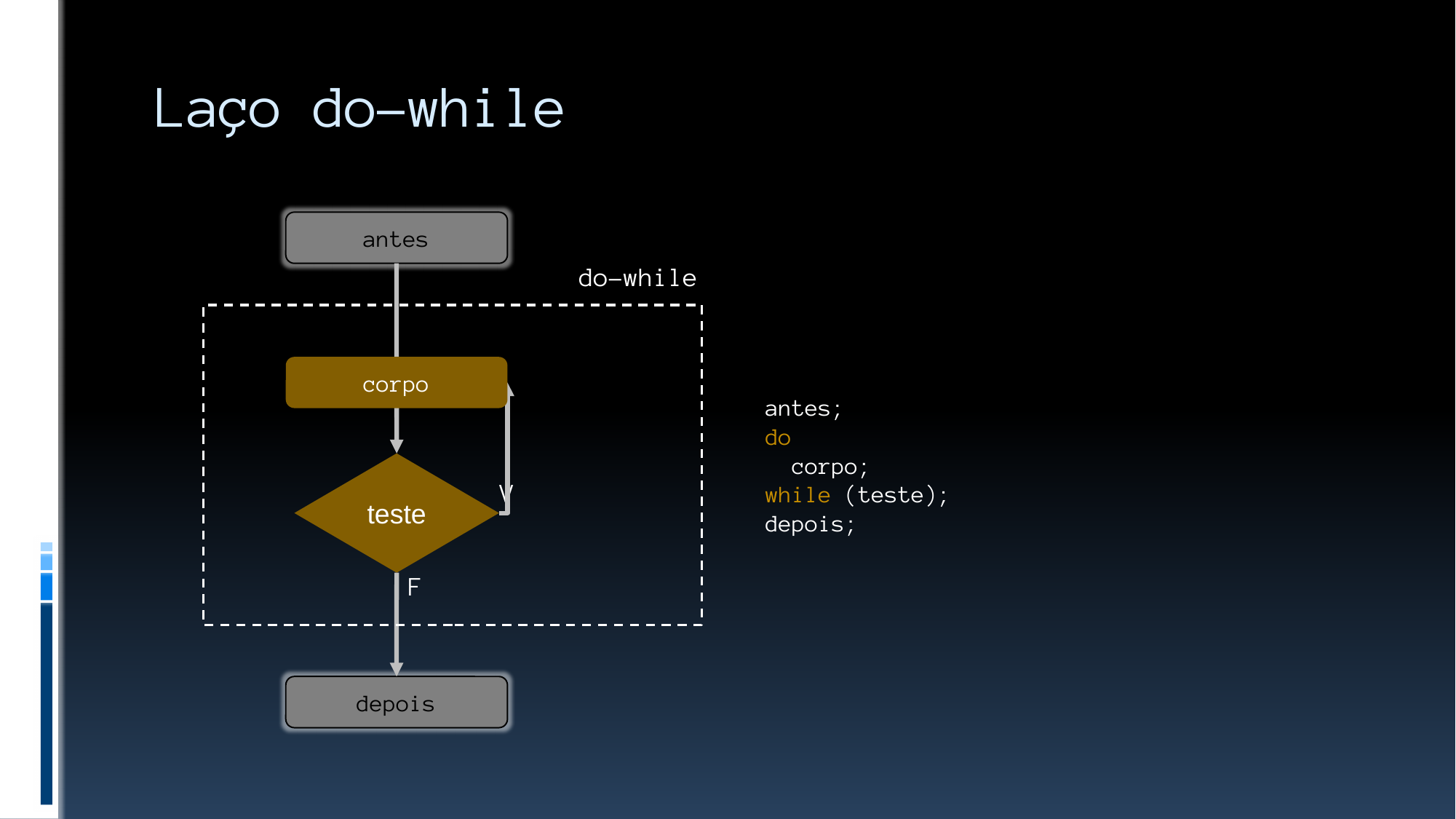

# Laço do-while
antes
do-while

corpo
antes;
do
  corpo;
while (teste);
depois;
teste
V
F
depois